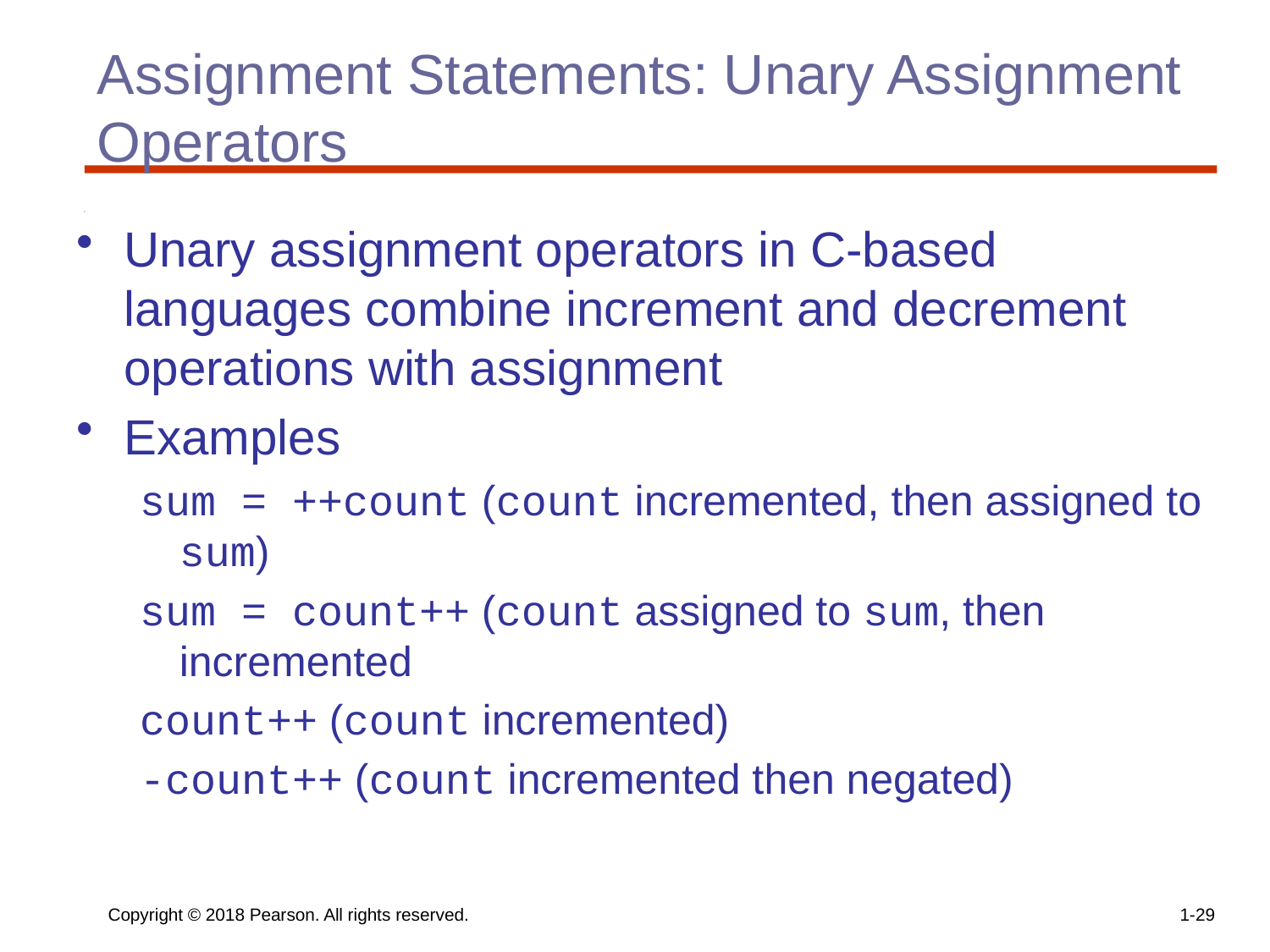

# Assignment Statements: Unary Assignment Operators
Unary assignment operators in C-based languages combine increment and decrement operations with assignment
Examples
sum = ++count (count incremented, then assigned to sum)
sum = count++ (count assigned to sum, then incremented
count++ (count incremented)
-count++ (count incremented then negated)
Copyright © 2018 Pearson. All rights reserved.
1-29